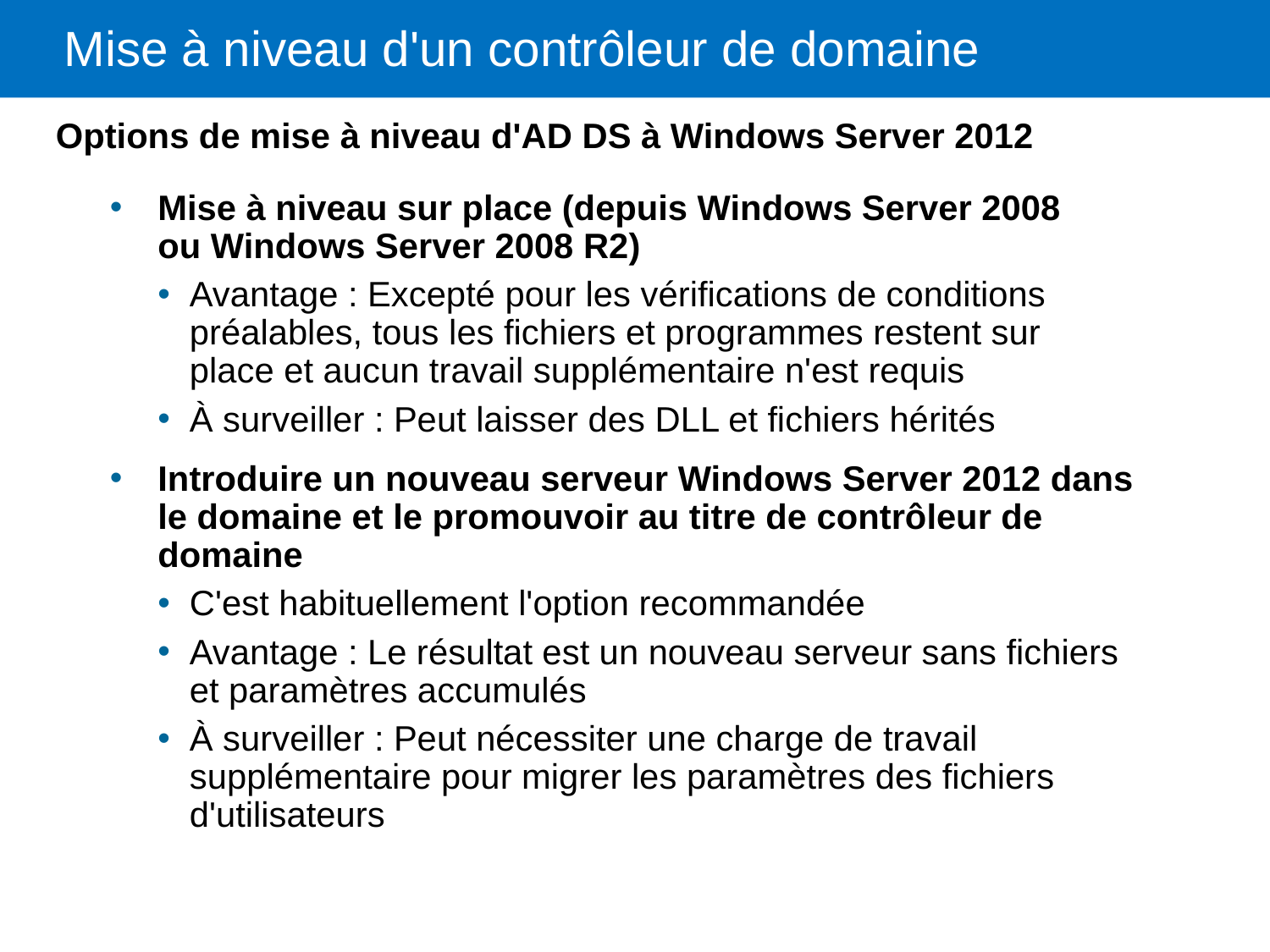

# Mise à niveau d'un contrôleur de domaine
Options de mise à niveau d'AD DS à Windows Server 2012
Mise à niveau sur place (depuis Windows Server 2008 ou Windows Server 2008 R2)
Avantage : Excepté pour les vérifications de conditions préalables, tous les fichiers et programmes restent sur place et aucun travail supplémentaire n'est requis
À surveiller : Peut laisser des DLL et fichiers hérités
Introduire un nouveau serveur Windows Server 2012 dans le domaine et le promouvoir au titre de contrôleur de domaine
C'est habituellement l'option recommandée
Avantage : Le résultat est un nouveau serveur sans fichiers et paramètres accumulés
À surveiller : Peut nécessiter une charge de travail supplémentaire pour migrer les paramètres des fichiers d'utilisateurs